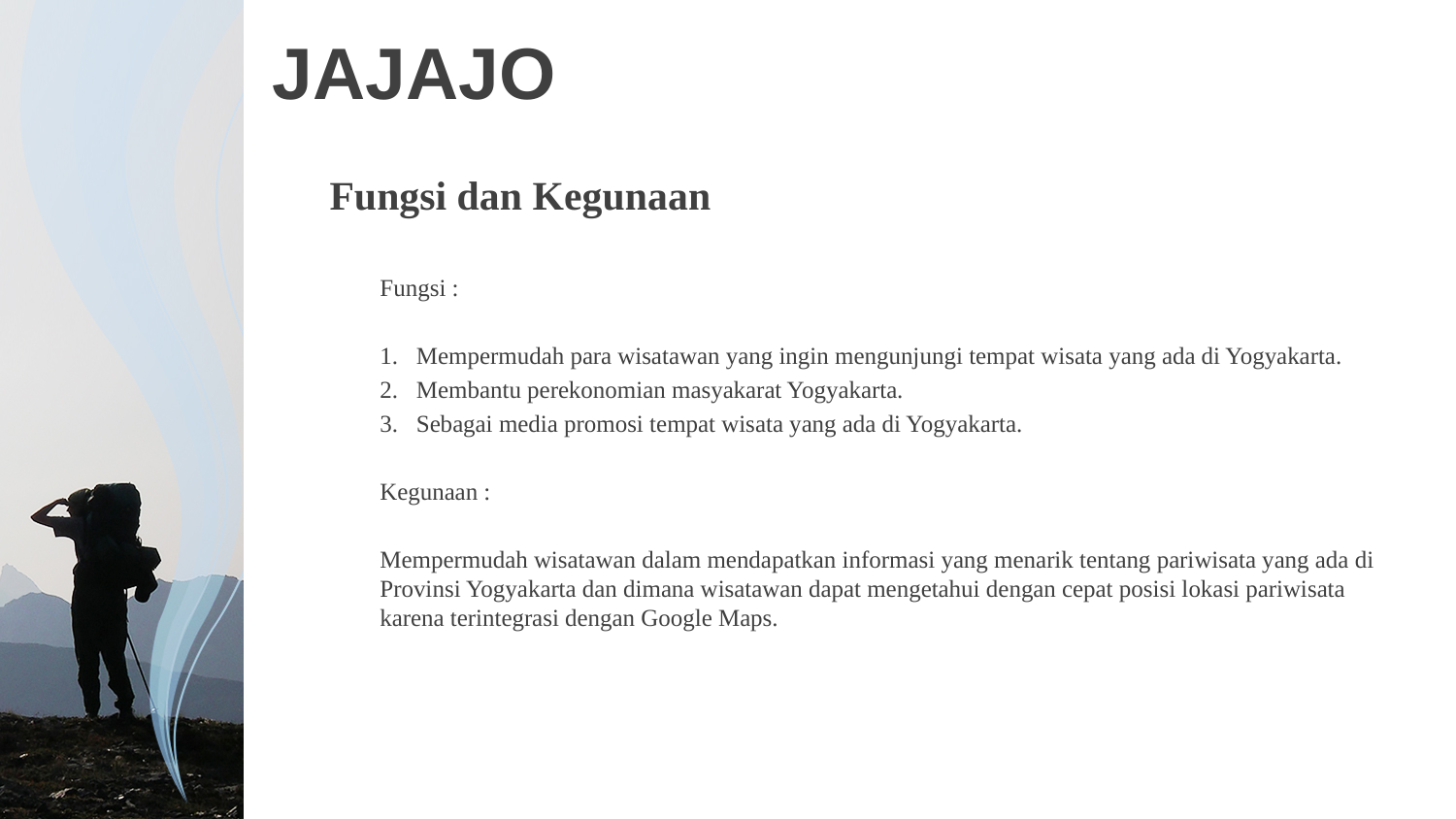

# JAJAJO
Fungsi dan Kegunaan
Fungsi :

Mempermudah para wisatawan yang ingin mengunjungi tempat wisata yang ada di Yogyakarta.
Membantu perekonomian masyakarat Yogyakarta.
Sebagai media promosi tempat wisata yang ada di Yogyakarta.

Kegunaan :

Mempermudah wisatawan dalam mendapatkan informasi yang menarik tentang pariwisata yang ada di Provinsi Yogyakarta dan dimana wisatawan dapat mengetahui dengan cepat posisi lokasi pariwisata karena terintegrasi dengan Google Maps.